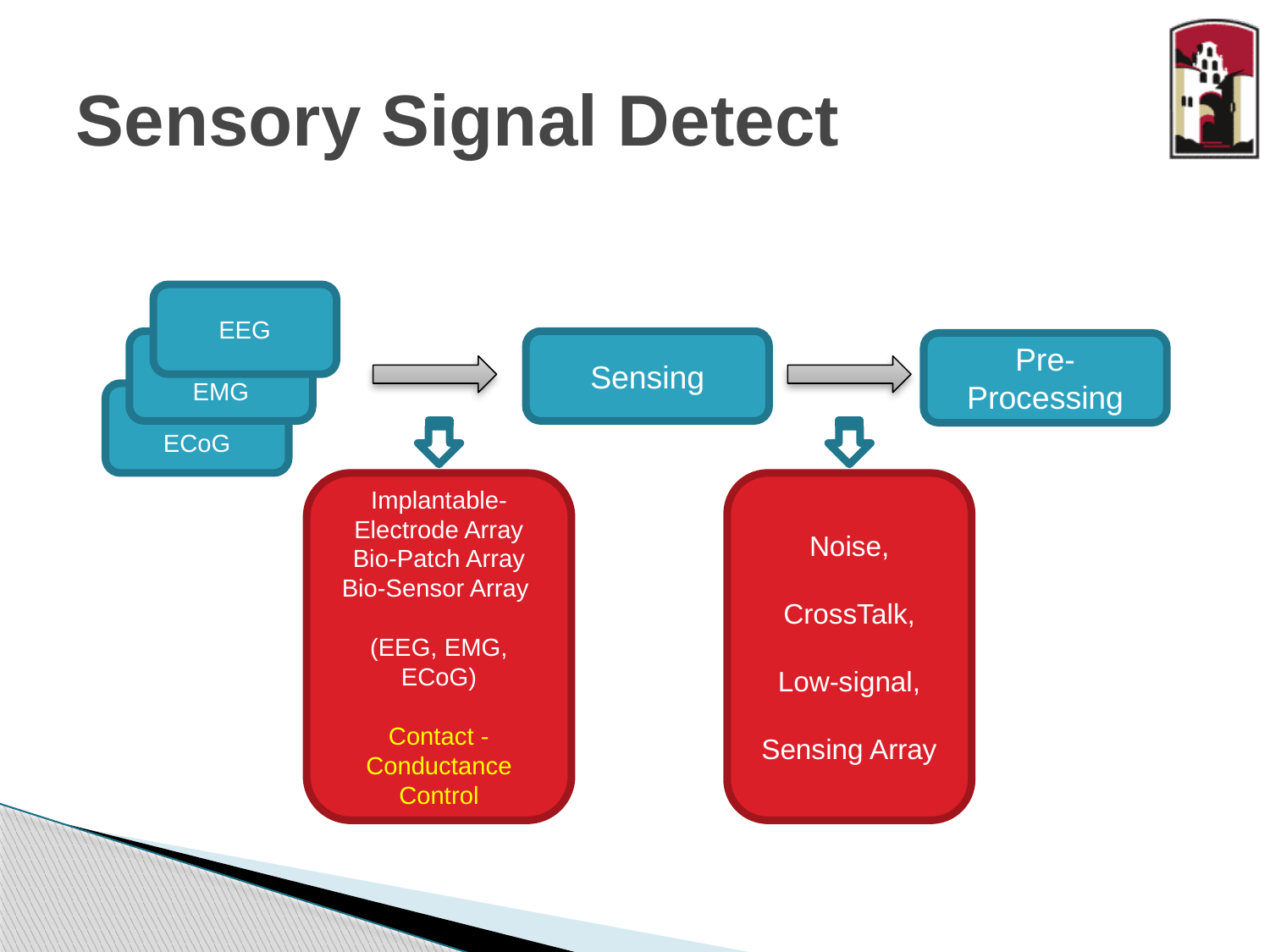

# Sensory Signal Detect

EEG

EMG
Sensing
Pre-Processing

ECoG

Implantable-Electrode Array Bio-Patch Array Bio-Sensor Array

(EEG, EMG, ECoG)

Contact -Conductance Control
Noise,

CrossTalk,

Low-signal,

Sensing Array